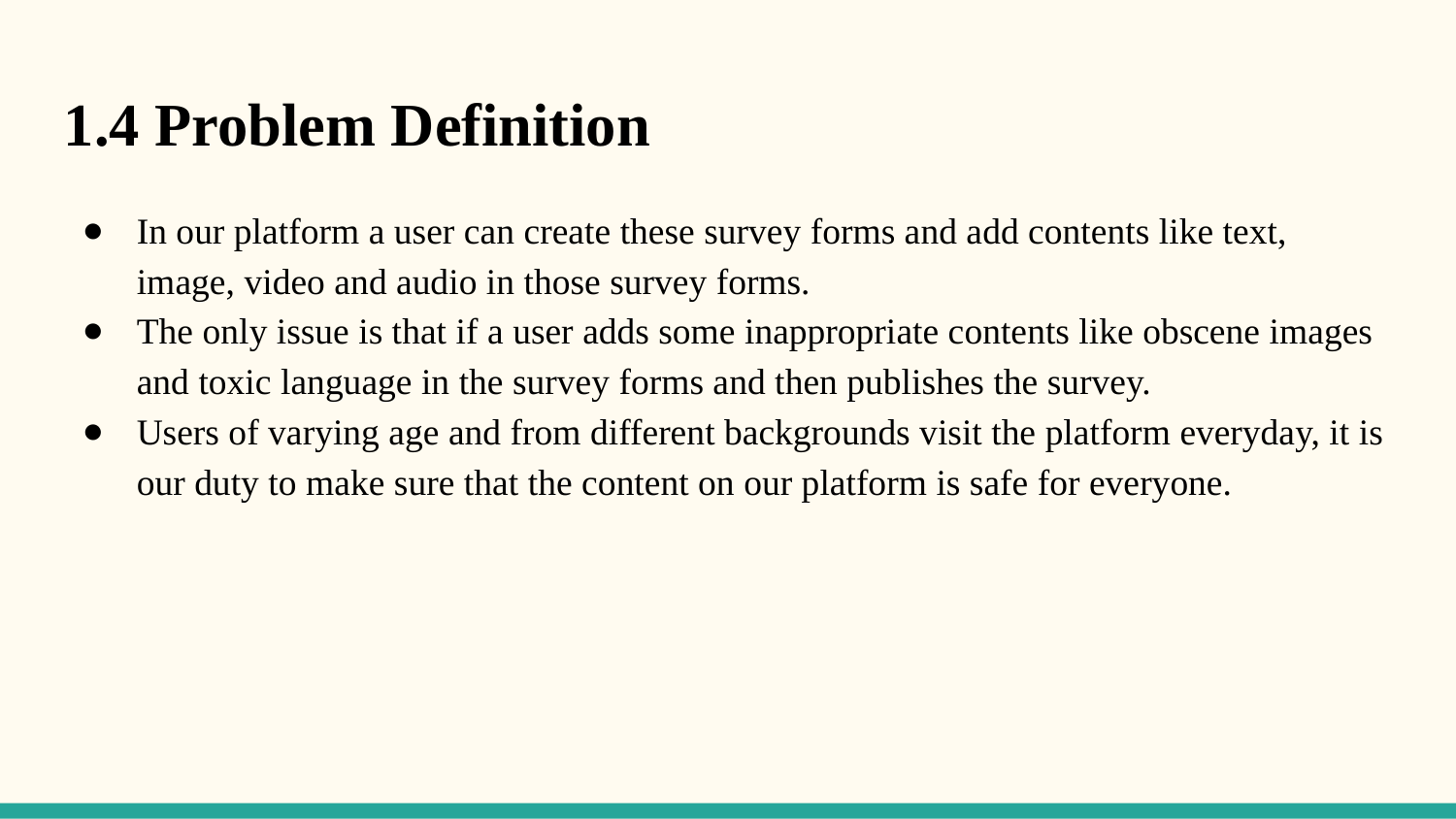

1.4 Problem Definition
In our platform a user can create these survey forms and add contents like text, image, video and audio in those survey forms.
The only issue is that if a user adds some inappropriate contents like obscene images and toxic language in the survey forms and then publishes the survey.
Users of varying age and from different backgrounds visit the platform everyday, it is our duty to make sure that the content on our platform is safe for everyone.